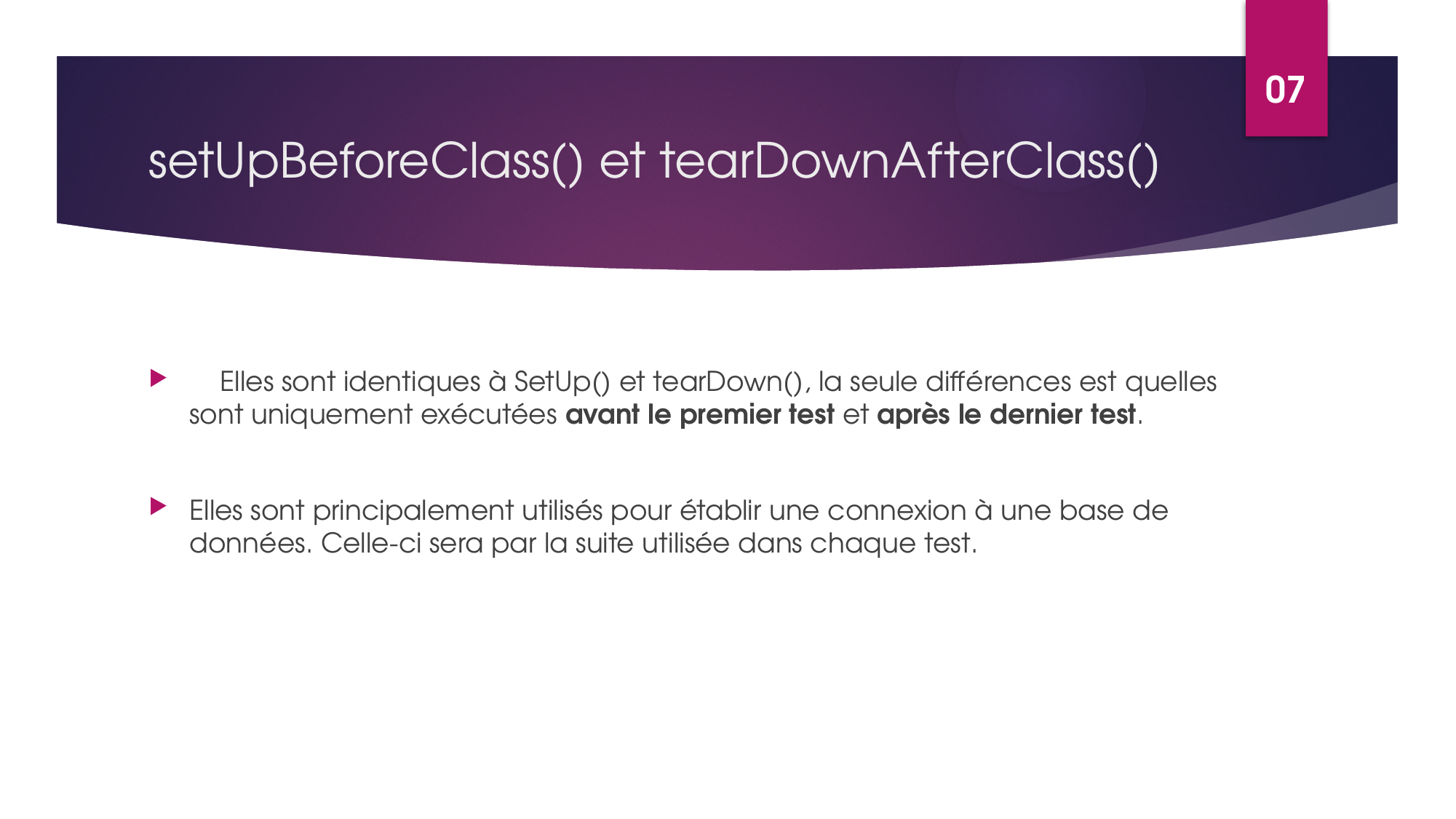

07
# setUpBeforeClass() et tearDownAfterClass()

    Elles sont identiques à SetUp() et tearDown(), la seule différences est quelles sont uniquement exécutées avant le premier test et après le dernier test.

Elles sont principalement utilisés pour établir une connexion à une base de données. Celle-ci sera par la suite utilisée dans chaque test.